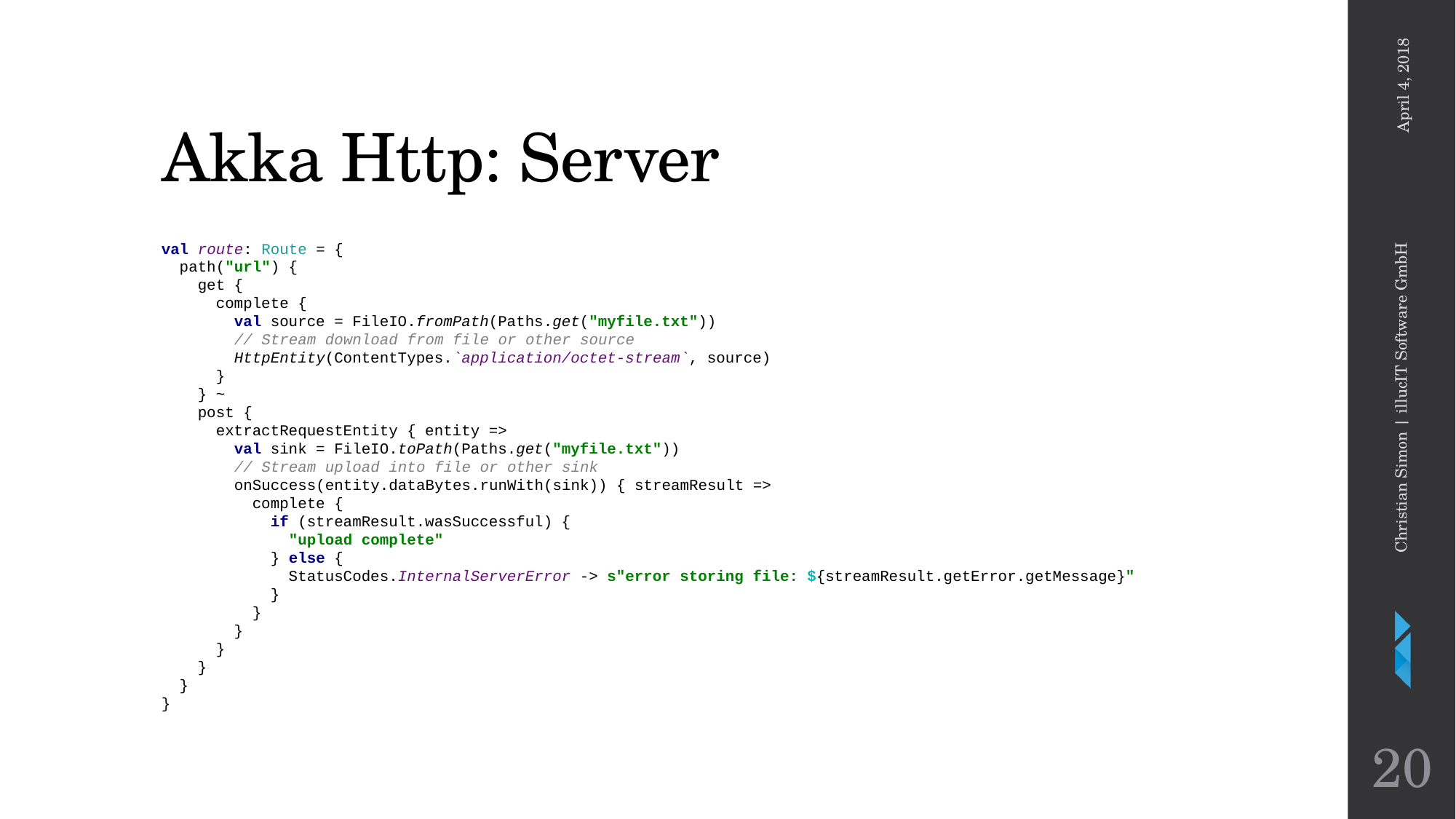

# Akka Http: Server
April 4, 2018
val route: Route = {
  path("url") {
    get {
      complete {
        val source = FileIO.fromPath(Paths.get("myfile.txt"))
        // Stream download from file or other source
        HttpEntity(ContentTypes.`application/octet-stream`, source)
      }
    } ~
    post {
      extractRequestEntity { entity =>
        val sink = FileIO.toPath(Paths.get("myfile.txt"))
        // Stream upload into file or other sink
        onSuccess(entity.dataBytes.runWith(sink)) { streamResult =>
          complete {
            if (streamResult.wasSuccessful) {
              "upload complete"
            } else {
              StatusCodes.InternalServerError -> s"error storing file: ${streamResult.getError.getMessage}"
            }
          }
        }
      }
    }
  }
}
Christian Simon | illucIT Software GmbH
20